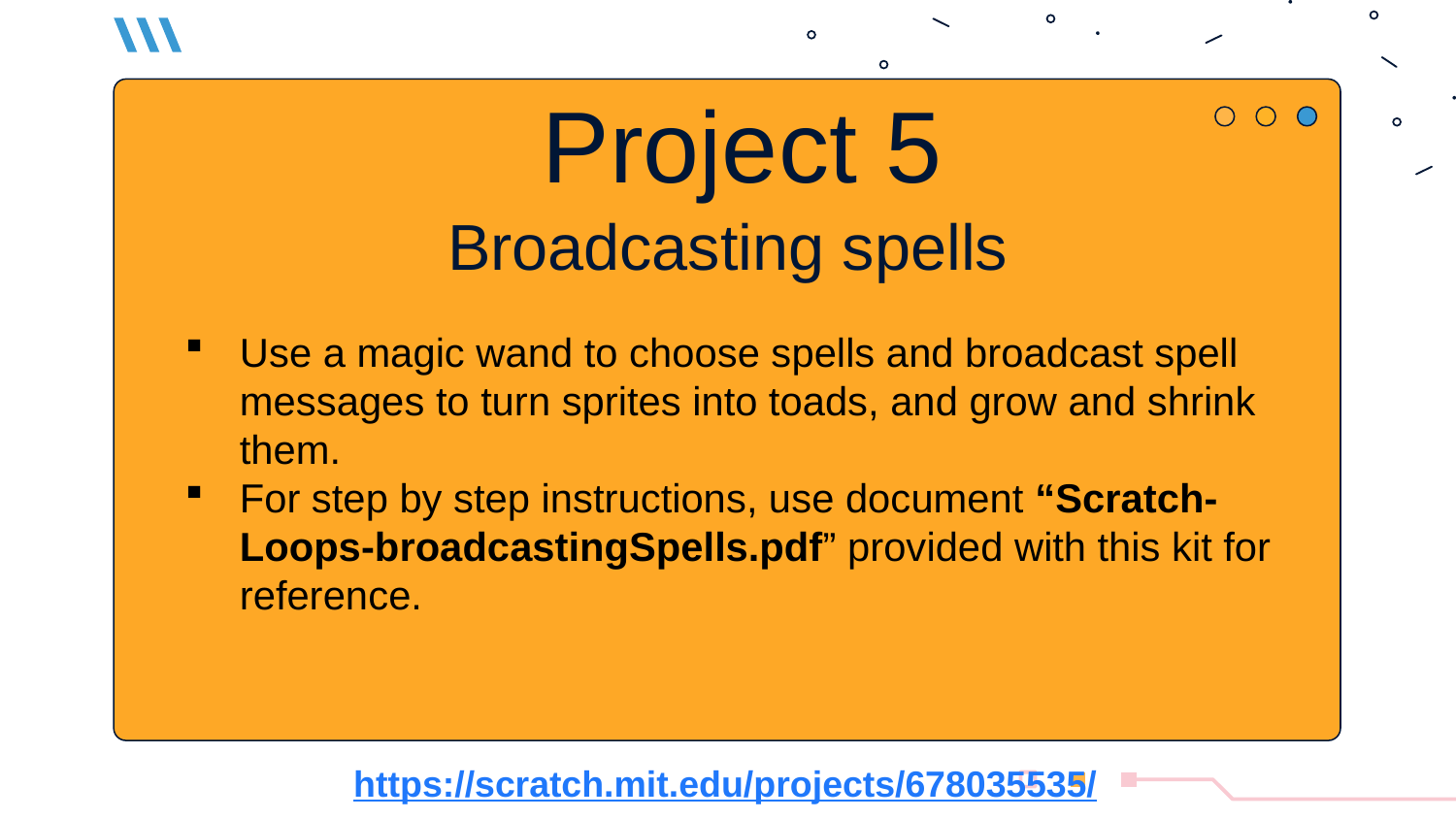

Project 5

Broadcasting spells
Use a magic wand to choose spells and broadcast spell messages to turn sprites into toads, and grow and shrink them.
For step by step instructions, use document “Scratch-Loops-broadcastingSpells.pdf” provided with this kit for reference.
https://scratch.mit.edu/projects/678035535/